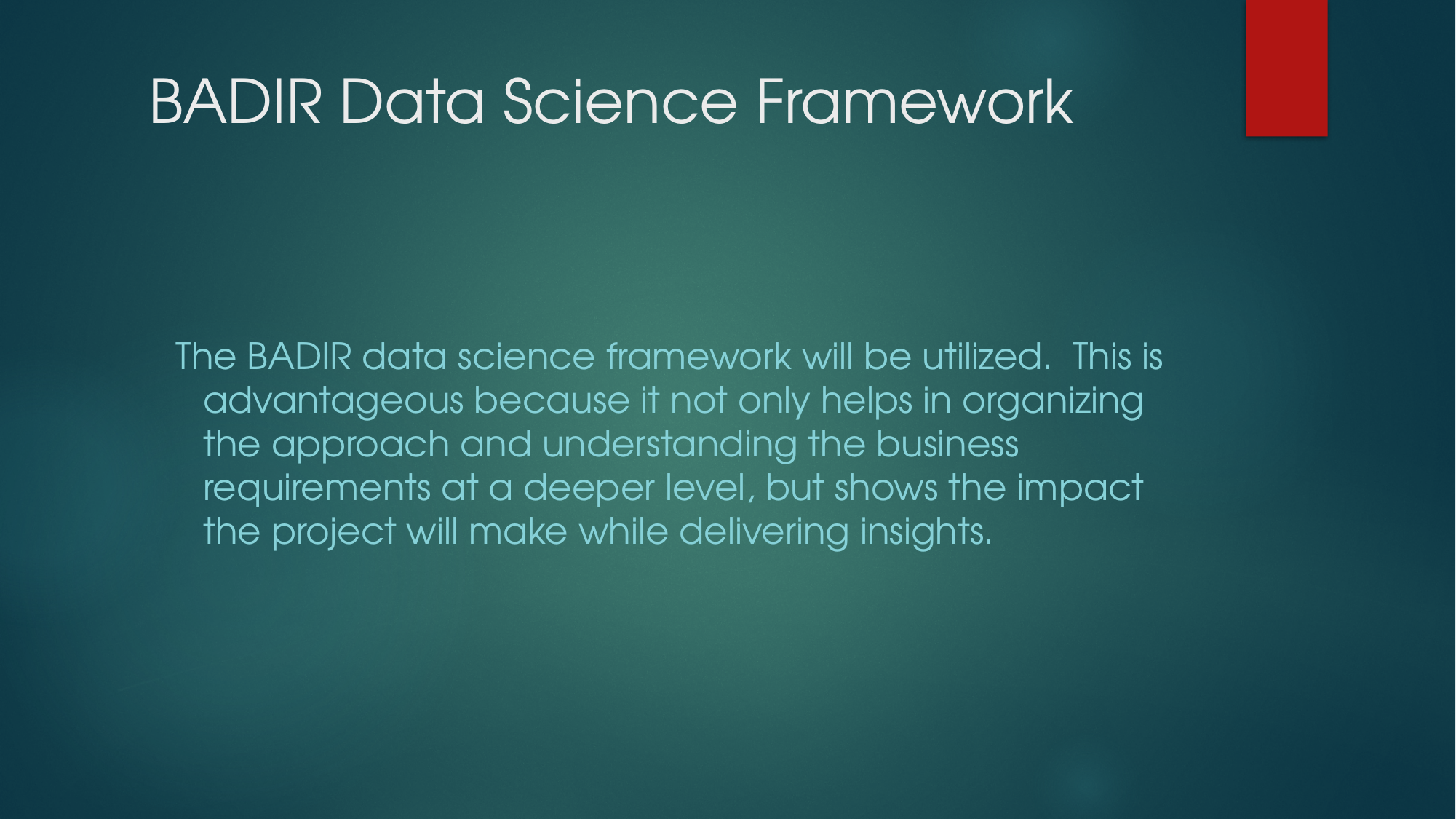

# BADIR Data Science Framework
The BADIR data science framework will be utilized.  This is advantageous because it not only helps in organizing the approach and understanding the business requirements at a deeper level, but shows the impact the project will make while delivering insights.